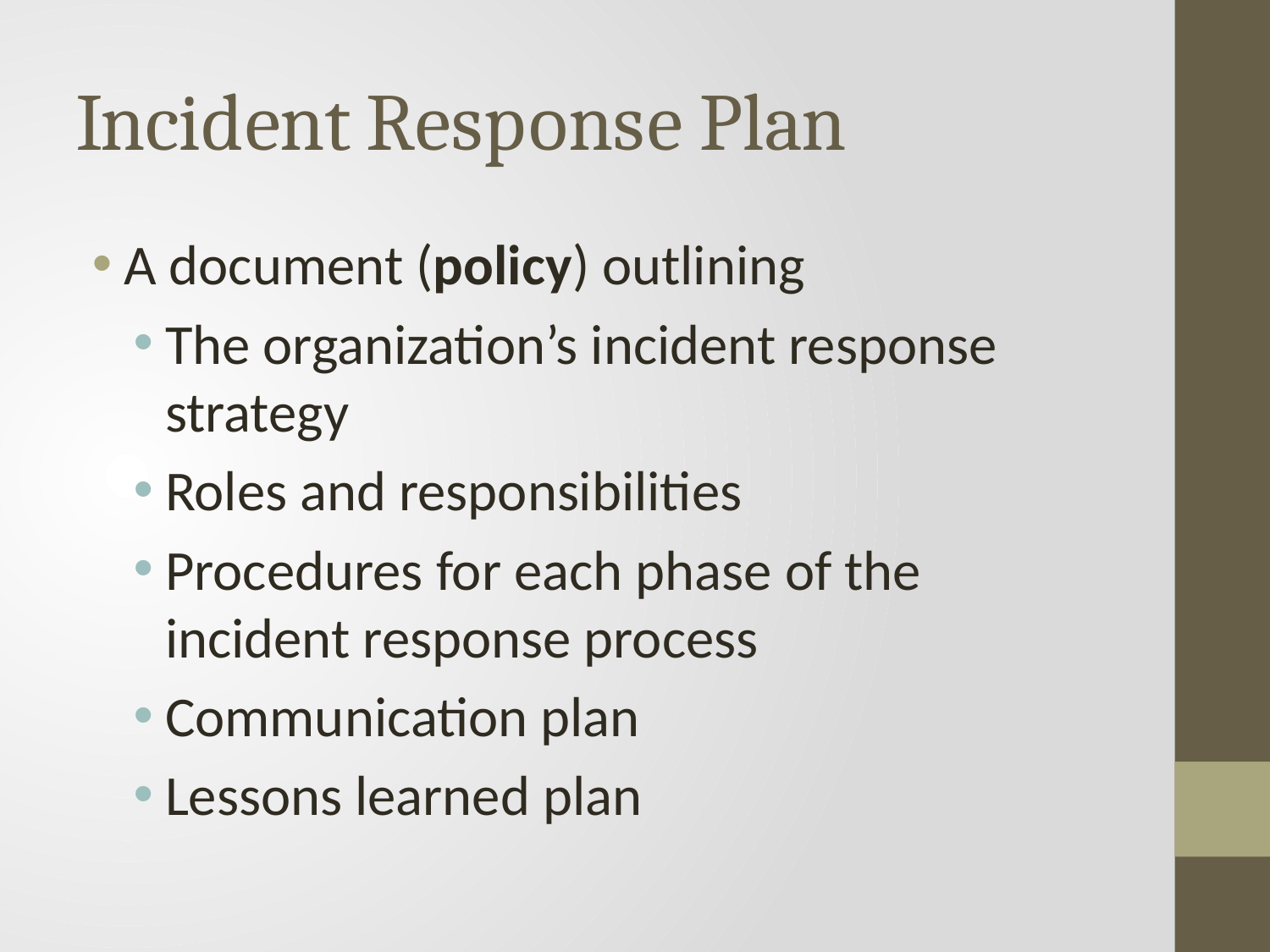

# Incident Response Plan
A document (policy) outlining
The organization’s incident response strategy
Roles and responsibilities
Procedures for each phase of the incident response process
Communication plan
Lessons learned plan